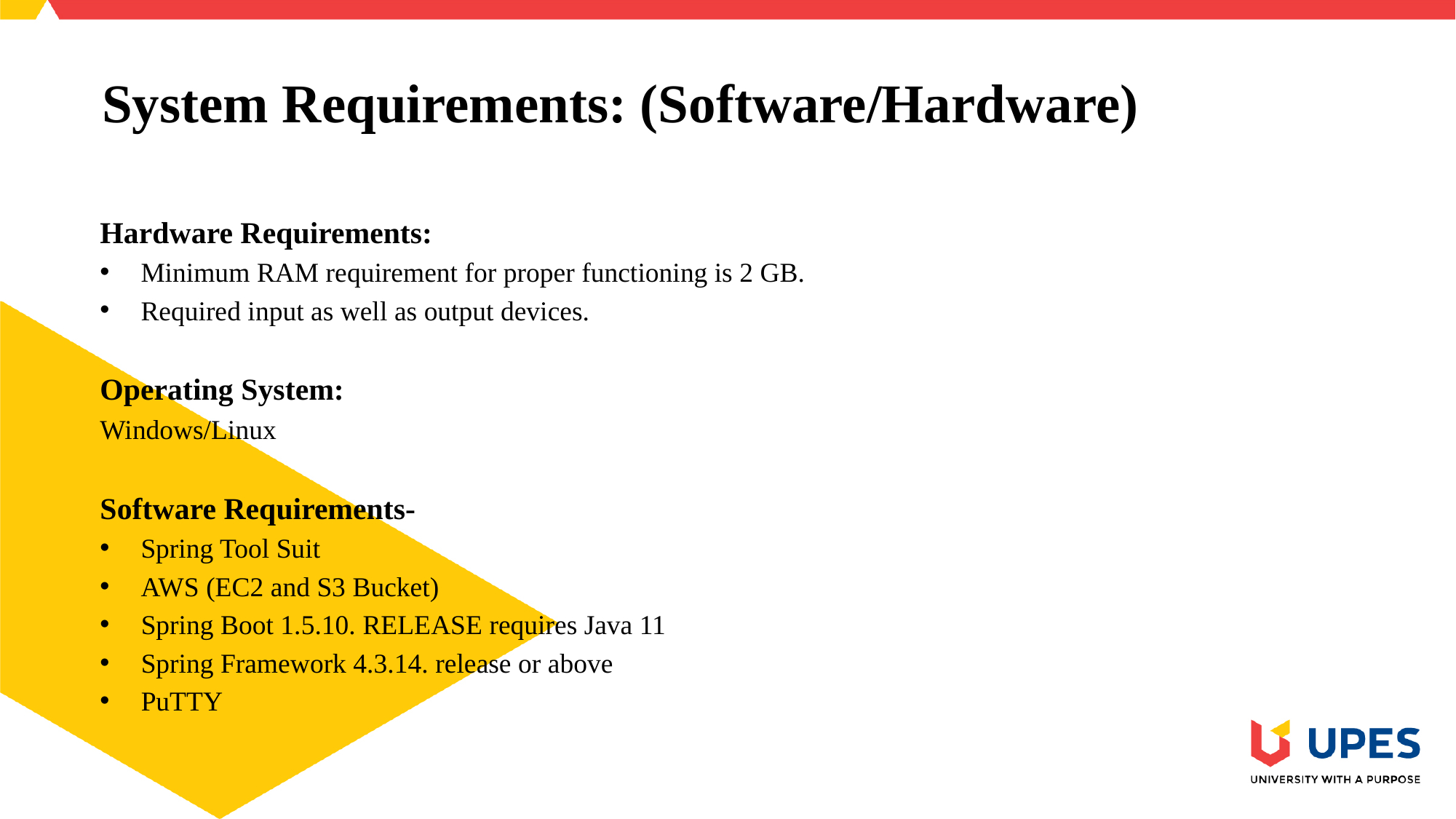

# System Requirements: (Software/Hardware)

Hardware Requirements:
Minimum RAM requirement for proper functioning is 2 GB.
Required input as well as output devices.

Operating System:
Windows/Linux

Software Requirements-
Spring Tool Suit
AWS (EC2 and S3 Bucket)
Spring Boot 1.5.10. RELEASE requires Java 11
Spring Framework 4.3.14. release or above
PuTTY